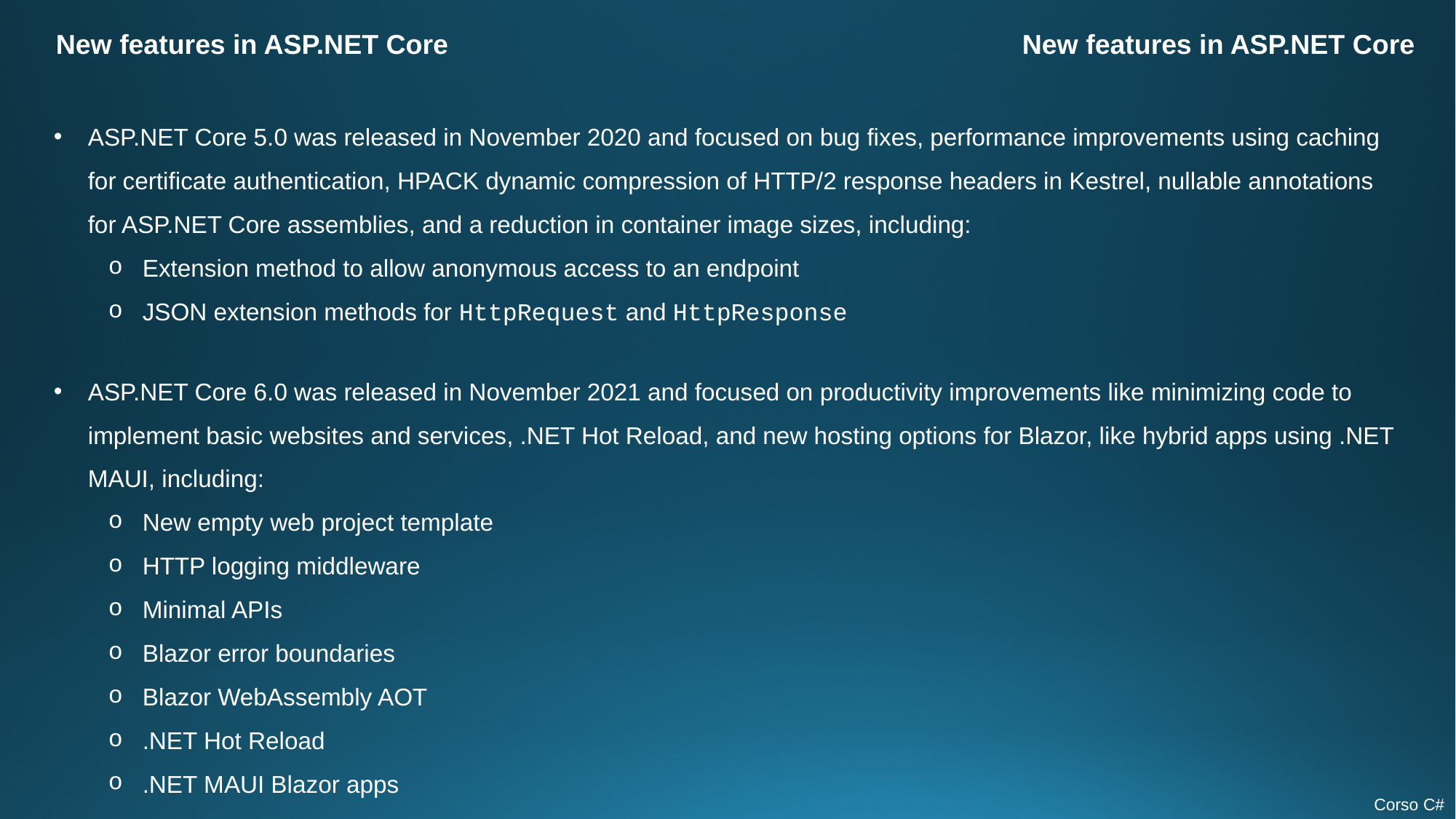

New features in ASP.NET Core
New features in ASP.NET Core
ASP.NET Core 5.0 was released in November 2020 and focused on bug fixes, performance improvements using caching for certificate authentication, HPACK dynamic compression of HTTP/2 response headers in Kestrel, nullable annotations for ASP.NET Core assemblies, and a reduction in container image sizes, including:
Extension method to allow anonymous access to an endpoint
JSON extension methods for HttpRequest and HttpResponse
ASP.NET Core 6.0 was released in November 2021 and focused on productivity improvements like minimizing code to implement basic websites and services, .NET Hot Reload, and new hosting options for Blazor, like hybrid apps using .NET MAUI, including:
New empty web project template
HTTP logging middleware
Minimal APIs
Blazor error boundaries
Blazor WebAssembly AOT
.NET Hot Reload
.NET MAUI Blazor apps
Corso C#